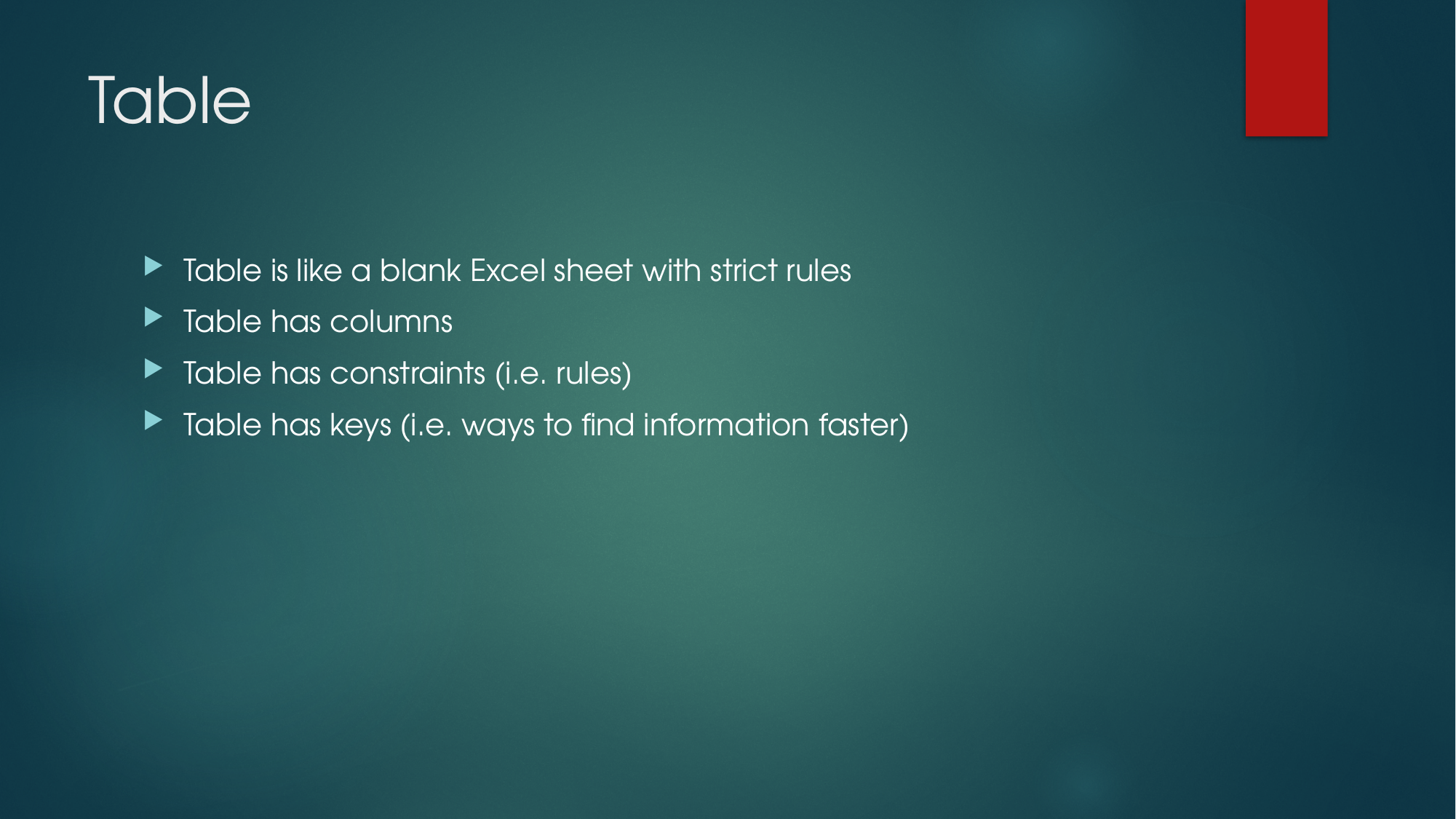

# Table
Table is like a blank Excel sheet with strict rules
Table has columns
Table has constraints (i.e. rules)
Table has keys (i.e. ways to find information faster)